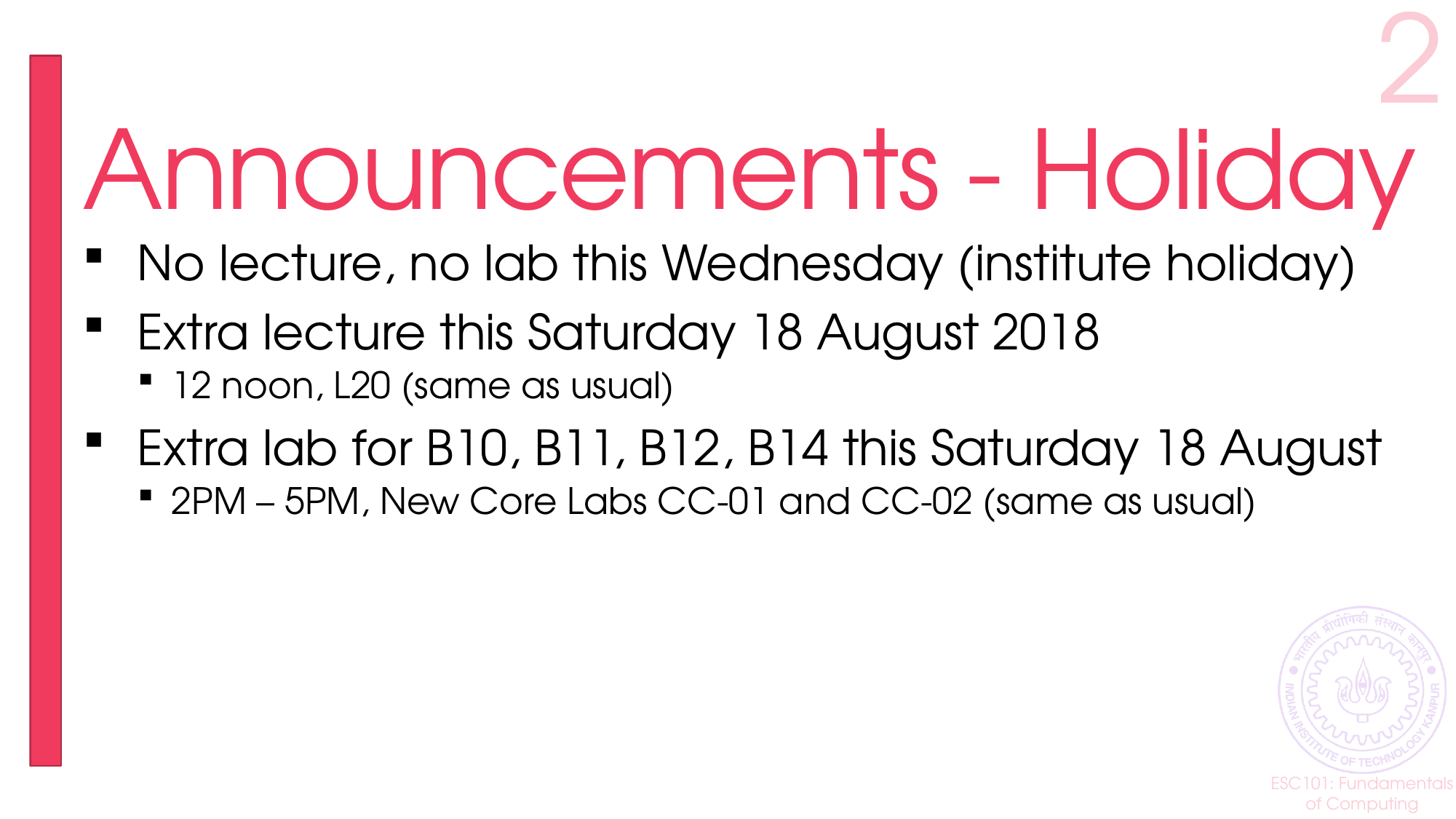

2
# Announcements - Holiday
No lecture, no lab this Wednesday (institute holiday)
Extra lecture this Saturday 18 August 2018
12 noon, L20 (same as usual)
Extra lab for B10, B11, B12, B14 this Saturday 18 August
2PM – 5PM, New Core Labs CC-01 and CC-02 (same as usual)